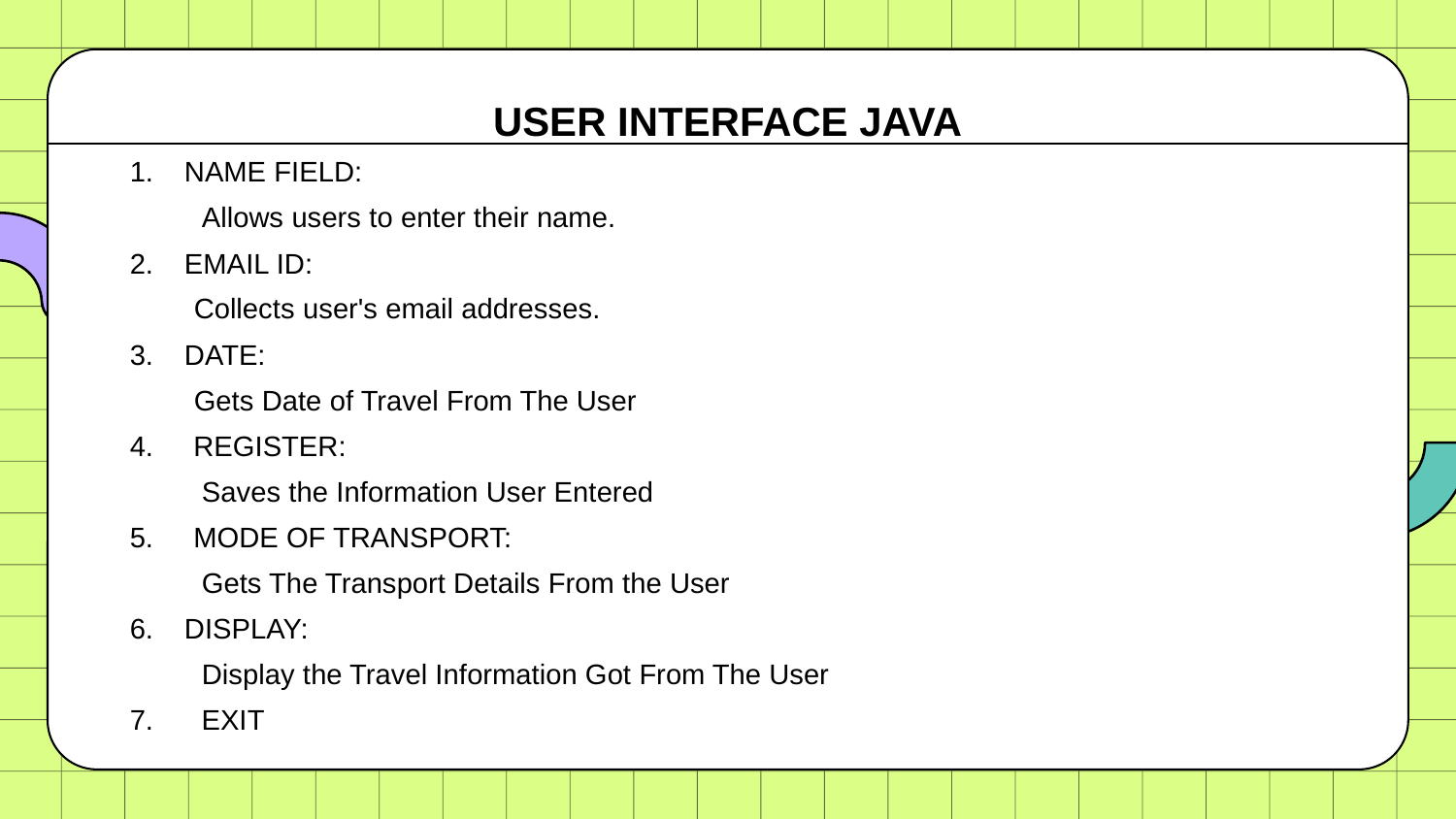

# USER INTERFACE JAVA
NAME FIELD:
         Allows users to enter their name.
EMAIL ID:
        Collects user's email addresses.
DATE:
        Gets Date of Travel From The User
4.     REGISTER:
         Saves the Information User Entered
5.     MODE OF TRANSPORT:
         Gets The Transport Details From the User
DISPLAY:
         Display the Travel Information Got From The User
7.      EXIT